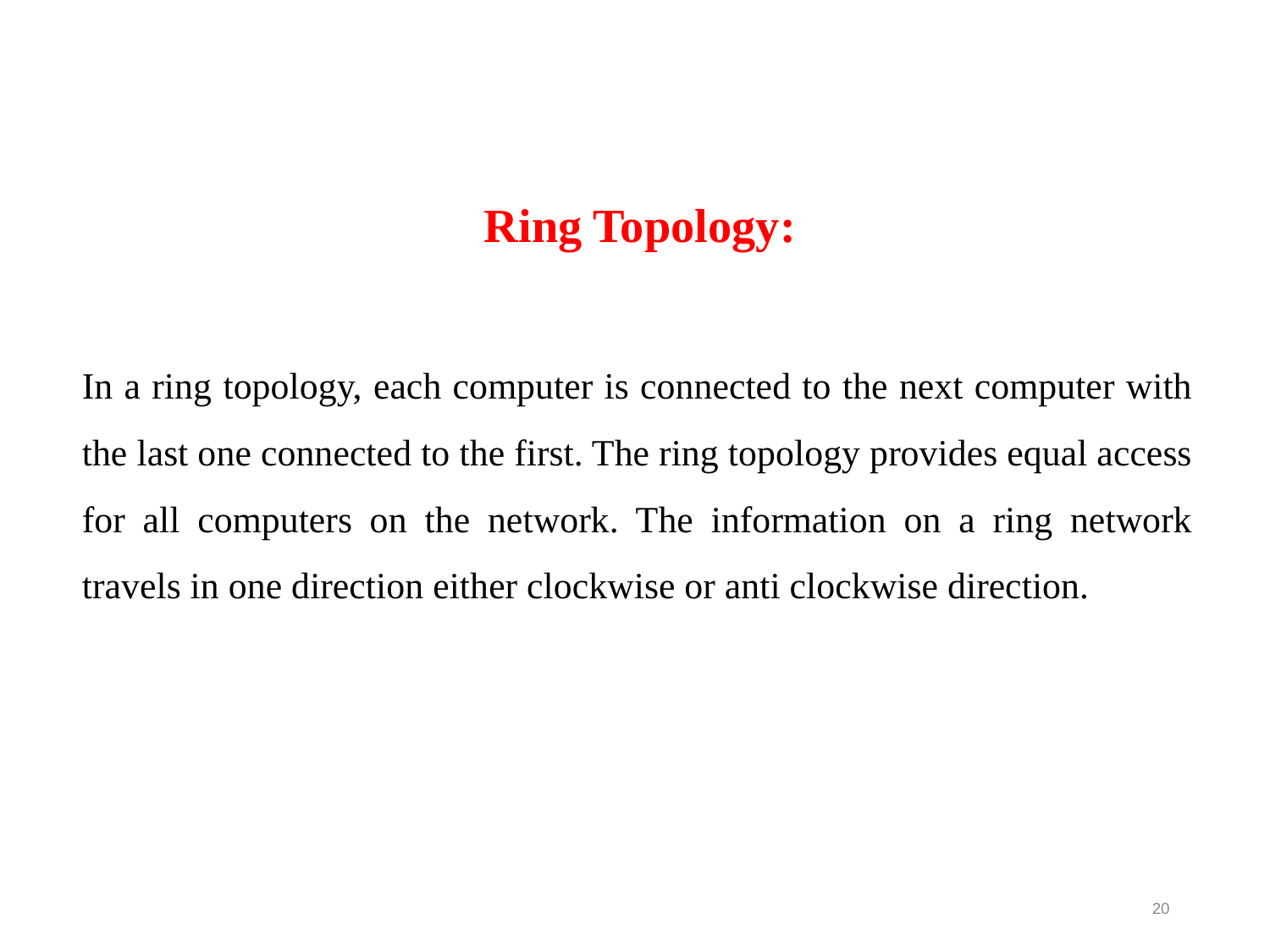

Ring Topology:
In a ring topology, each computer is connected to the next computer with the last one connected to the first. The ring topology provides equal access for all computers on the network. The information on a ring network travels in one direction either clockwise or anti clockwise direction.

20